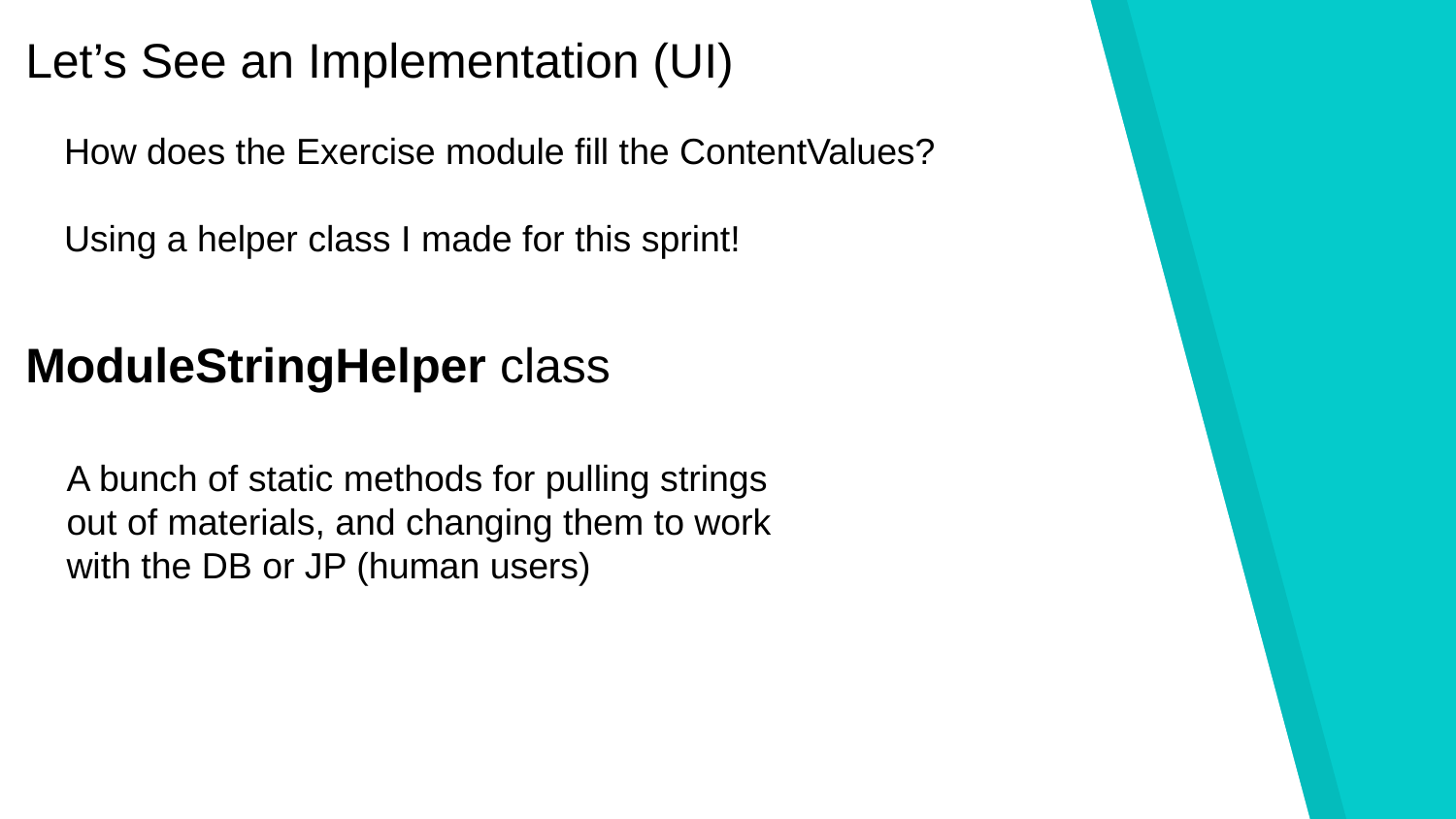

Let’s See an Implementation (UI)
How does the Exercise module fill the ContentValues?

Using a helper class I made for this sprint!
ModuleStringHelper class

A bunch of static methods for pulling strings out of materials, and changing them to work with the DB or JP (human users)